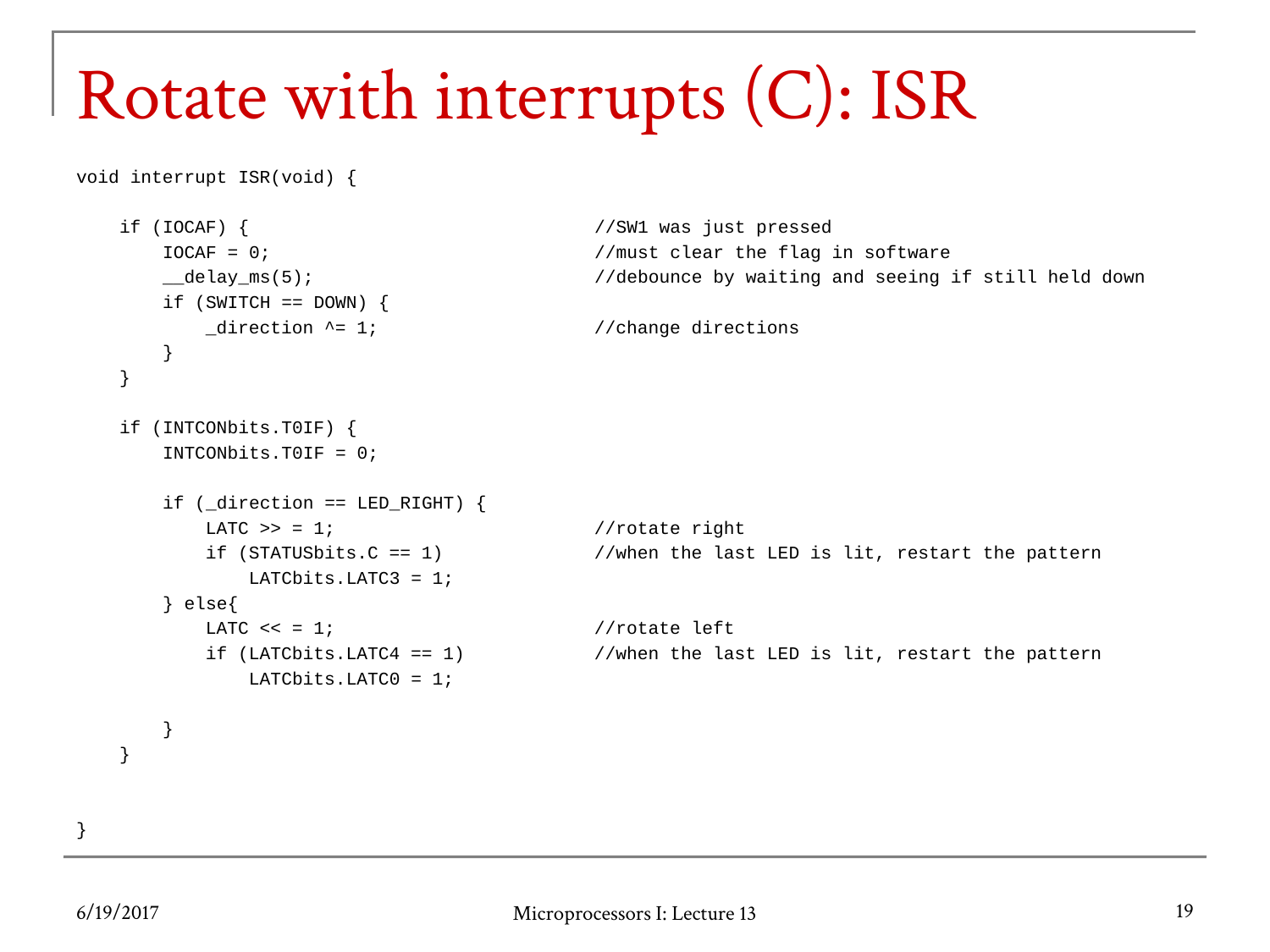

# Rotate with interrupts (C): ISR
void interrupt ISR(void) {

    if (IOCAF) {                                //SW1 was just pressed
        IOCAF = 0;                              //must clear the flag in software
        __delay_ms(5);                          //debounce by waiting and seeing if still held down
        if (SWITCH == DOWN) {
            _direction ^= 1;                    //change directions
        }
    }

    if (INTCONbits.T0IF) {
        INTCONbits.T0IF = 0;

        if (_direction == LED_RIGHT) {
            LATC >> = 1;                        //rotate right
            if (STATUSbits.C == 1)              //when the last LED is lit, restart the pattern
                LATCbits.LATC3 = 1;
        } else{
            LATC << = 1;                        //rotate left
            if (LATCbits.LATC4 == 1)            //when the last LED is lit, restart the pattern
                LATCbits.LATC0 = 1;

        }
    }

}

6/19/2017
19
Microprocessors I: Lecture 13